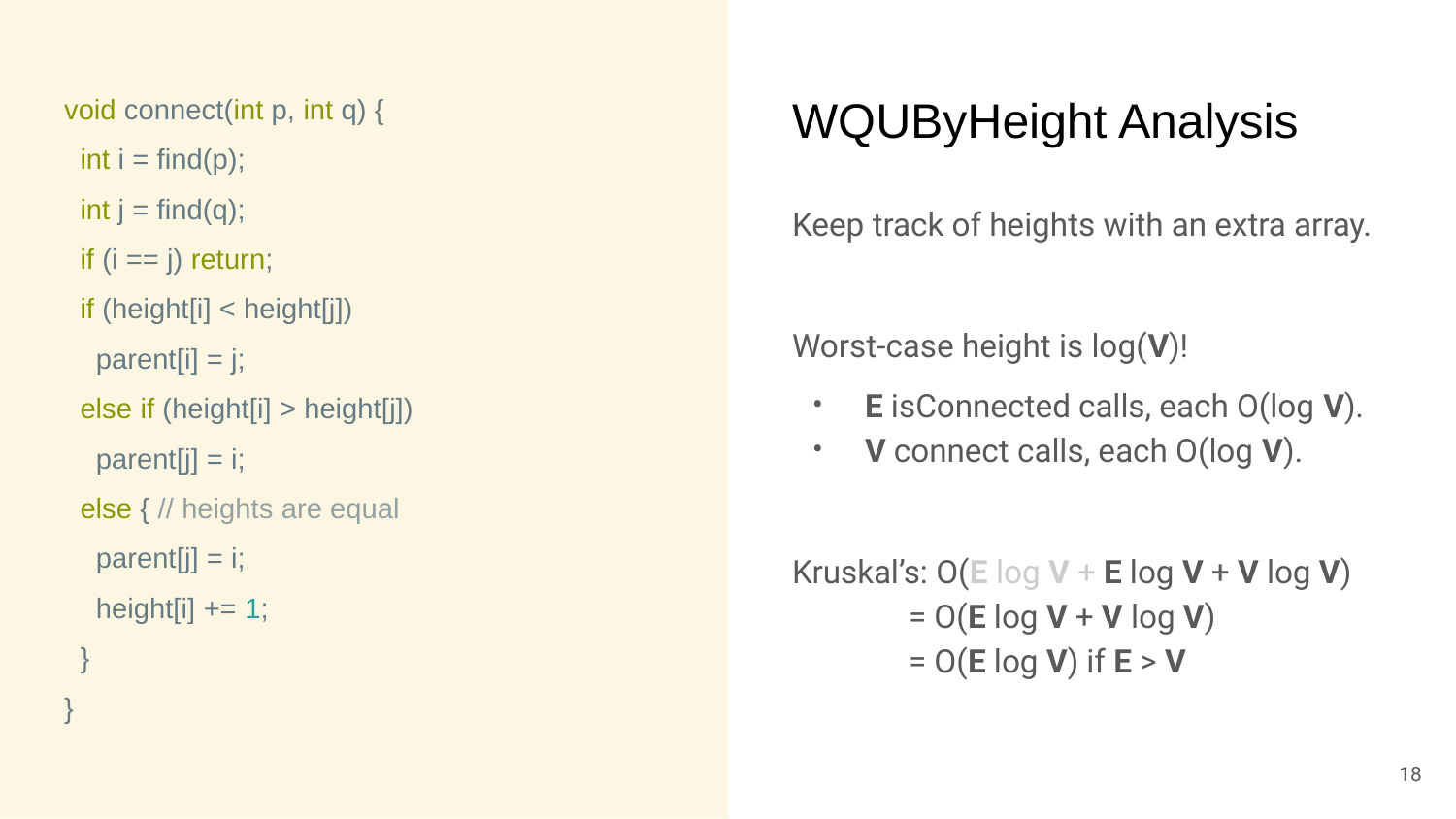

void connect(int p, int q) {
  int i = find(p);
  int j = find(q);
  if (i == j) return;
  if (height[i] < height[j])
    parent[i] = j;
  else if (height[i] > height[j])
    parent[j] = i;
  else { // heights are equal
    parent[j] = i;
    height[i] += 1;
  }
}
# WQUByHeight Analysis
Keep track of heights with an extra array.

Worst-case height is log(V)!
E isConnected calls, each O(log V).
V connect calls, each O(log V).

Kruskal’s: O(E log V + E log V + V log V)
= O(E log V + V log V)
= O(E log V) if E > V
18